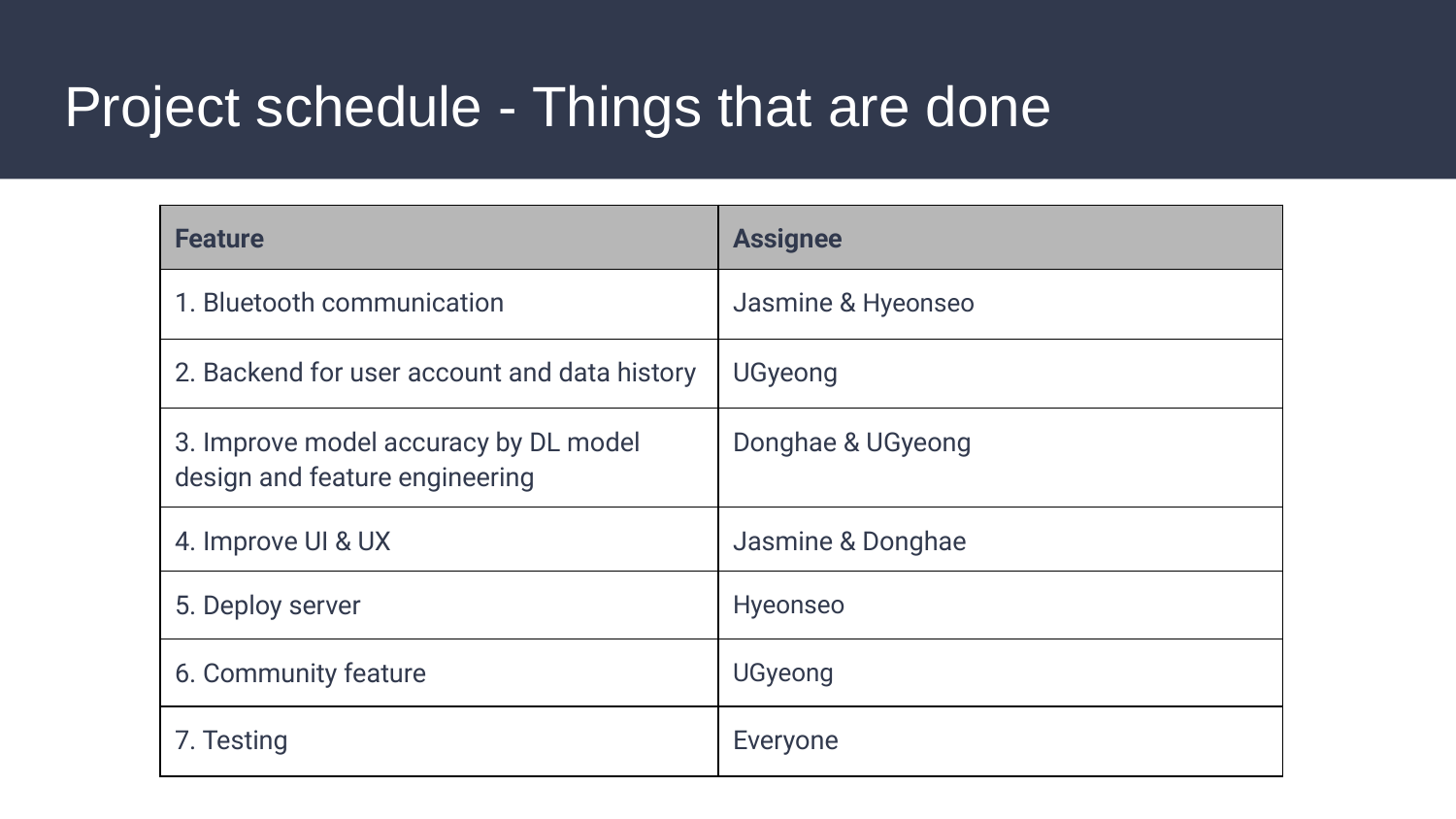

# Project schedule - Things that are done
| Feature | Assignee |
| --- | --- |
| 1. Bluetooth communication | Jasmine & Hyeonseo |
| 2. Backend for user account and data history | UGyeong |
| 3. Improve model accuracy by DL model design and feature engineering | Donghae & UGyeong |
| 4. Improve UI & UX | Jasmine & Donghae |
| 5. Deploy server | Hyeonseo |
| 6. Community feature | UGyeong |
| 7. Testing | Everyone |